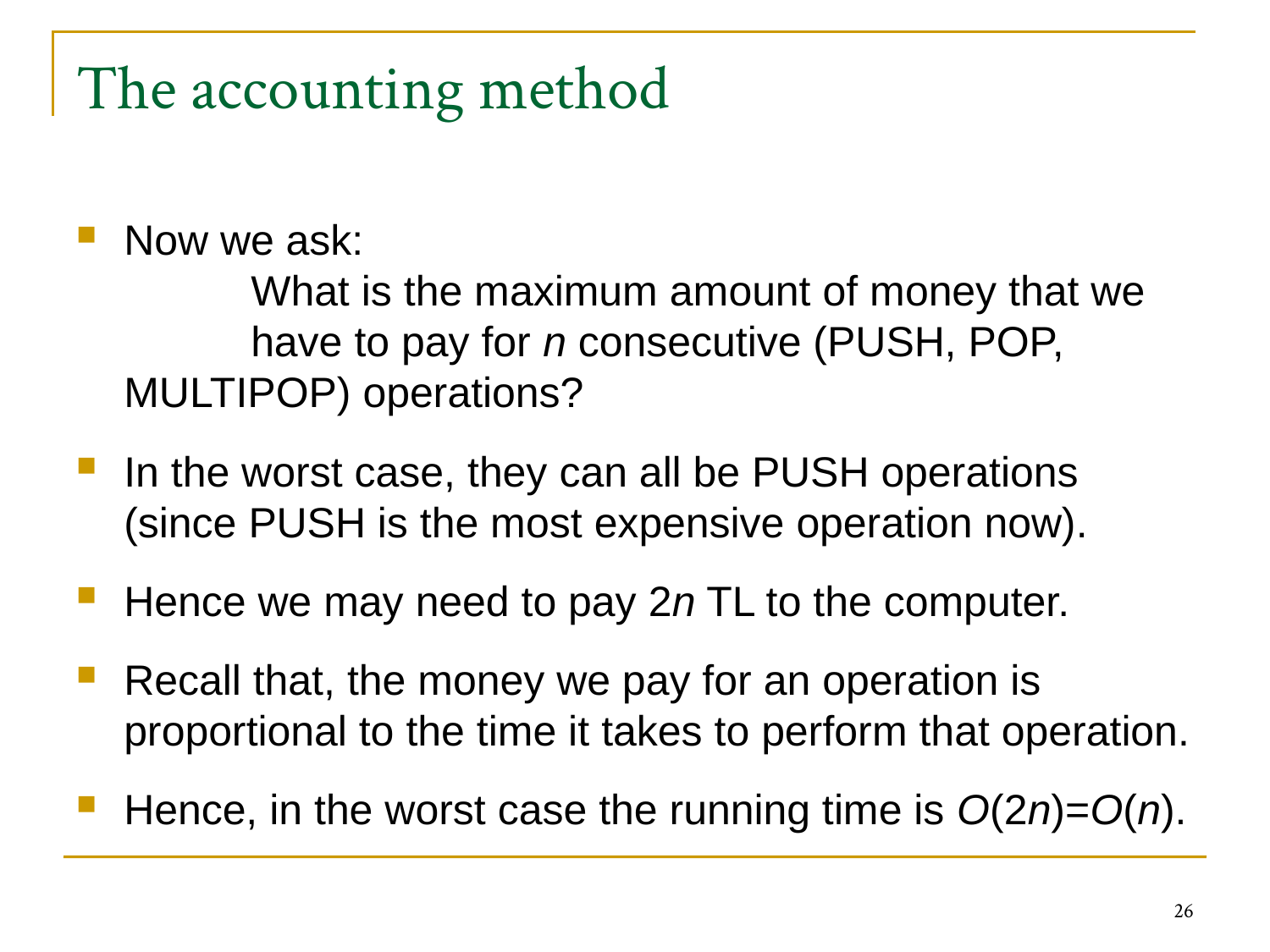

# The accounting method
Now we ask:
	What is the maximum amount of money that we 	have to pay for n consecutive (PUSH, POP, 	MULTIPOP) operations?

In the worst case, they can all be PUSH operations (since PUSH is the most expensive operation now).

Hence we may need to pay 2n TL to the computer.

Recall that, the money we pay for an operation is proportional to the time it takes to perform that operation.

Hence, in the worst case the running time is O(2n)=O(n).
26